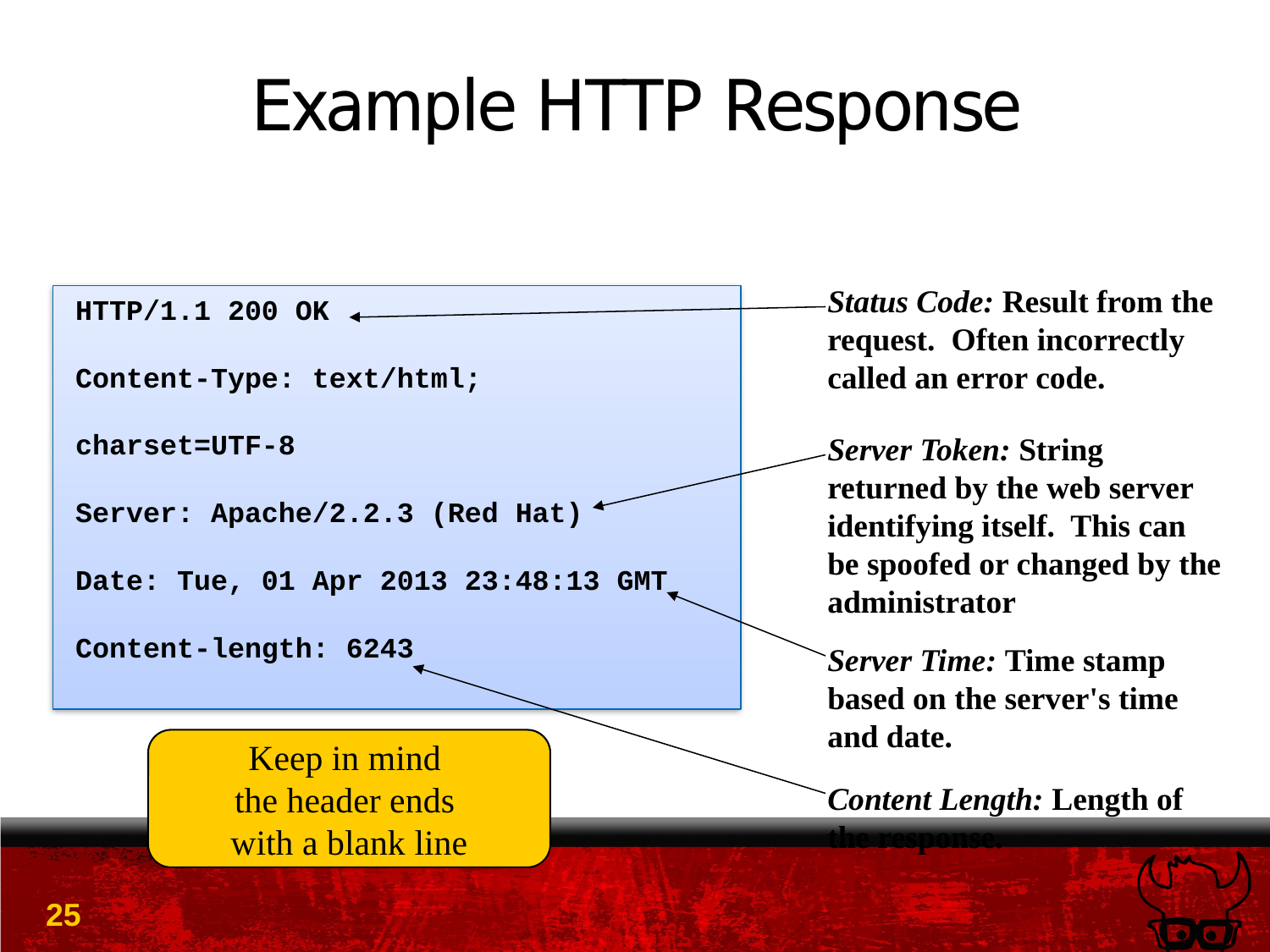

# Example HTTP Response
Status Code: Result from the request.  Often incorrectly called an error code.

HTTP/1.1 200 OK
Content-Type: text/html;
charset=UTF-8
Server: Apache/2.2.3 (Red Hat)
Date: Tue, 01 Apr 2013 23:48:13 GMT
Content-length: 6243

Server Token: String returned by the web server identifying itself.  This can be spoofed or changed by the administrator

Server Time: Time stamp based on the server's time and date.

Keep in mind
the header ends
with a blank line
Content Length: Length of the response.